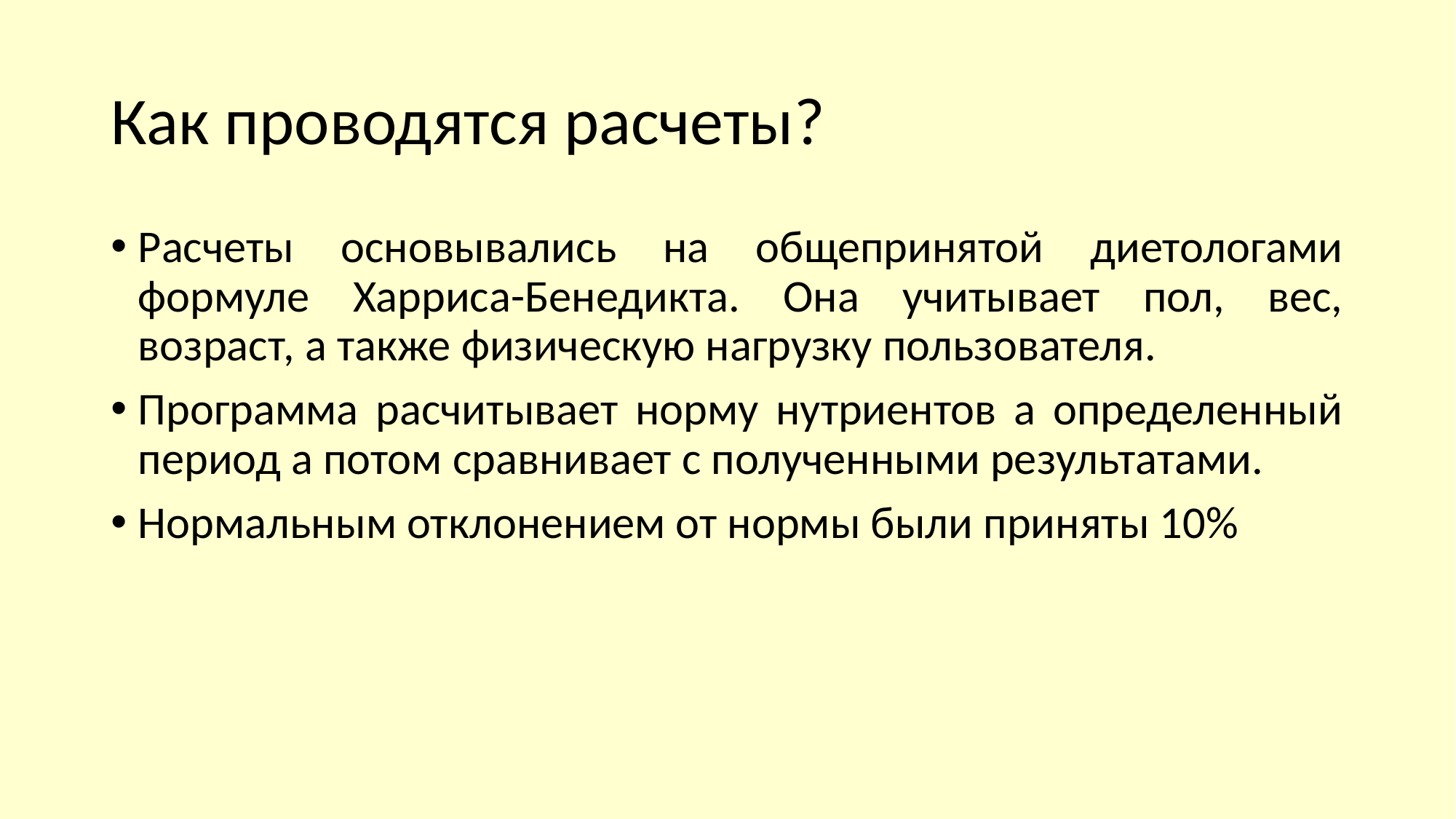

# Как проводятся расчеты?
Расчеты основывались на общепринятой диетологами формуле Харриса-Бенедикта. Она учитывает пол, вес, возраст, а также физическую нагрузку пользователя.
Программа расчитывает норму нутриентов а определенный период а потом сравнивает с полученными результатами.
Нормальным отклонением от нормы были приняты 10%